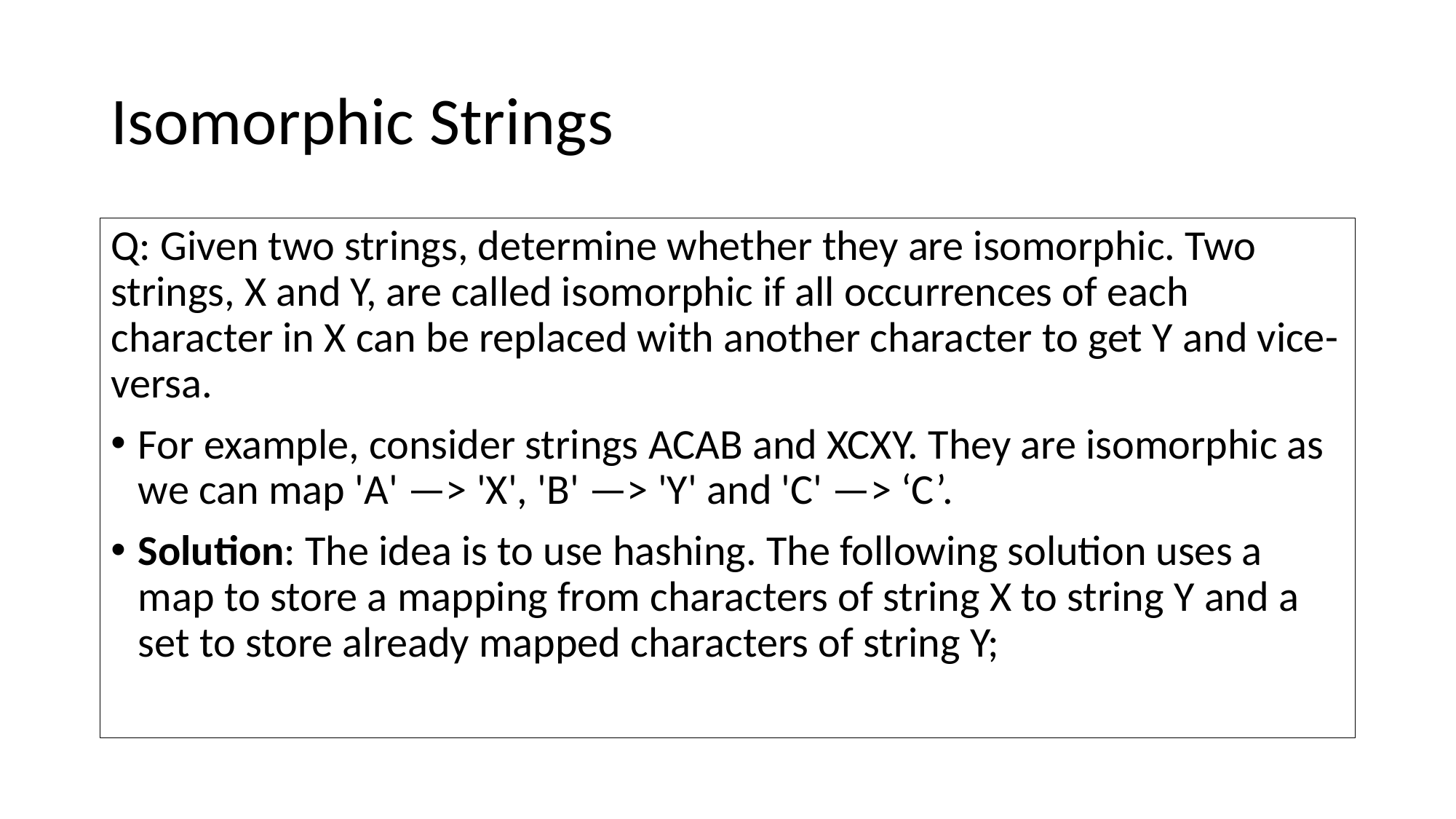

# Isomorphic Strings
Q: Given two strings, determine whether they are isomorphic. Two strings, X and Y, are called isomorphic if all occurrences of each character in X can be replaced with another character to get Y and vice-versa.
For example, consider strings ACAB and XCXY. They are isomorphic as we can map 'A' —> 'X', 'B' —> 'Y' and 'C' —> ‘C’.
Solution: The idea is to use hashing. The following solution uses a map to store a mapping from characters of string X to string Y and a set to store already mapped characters of string Y;